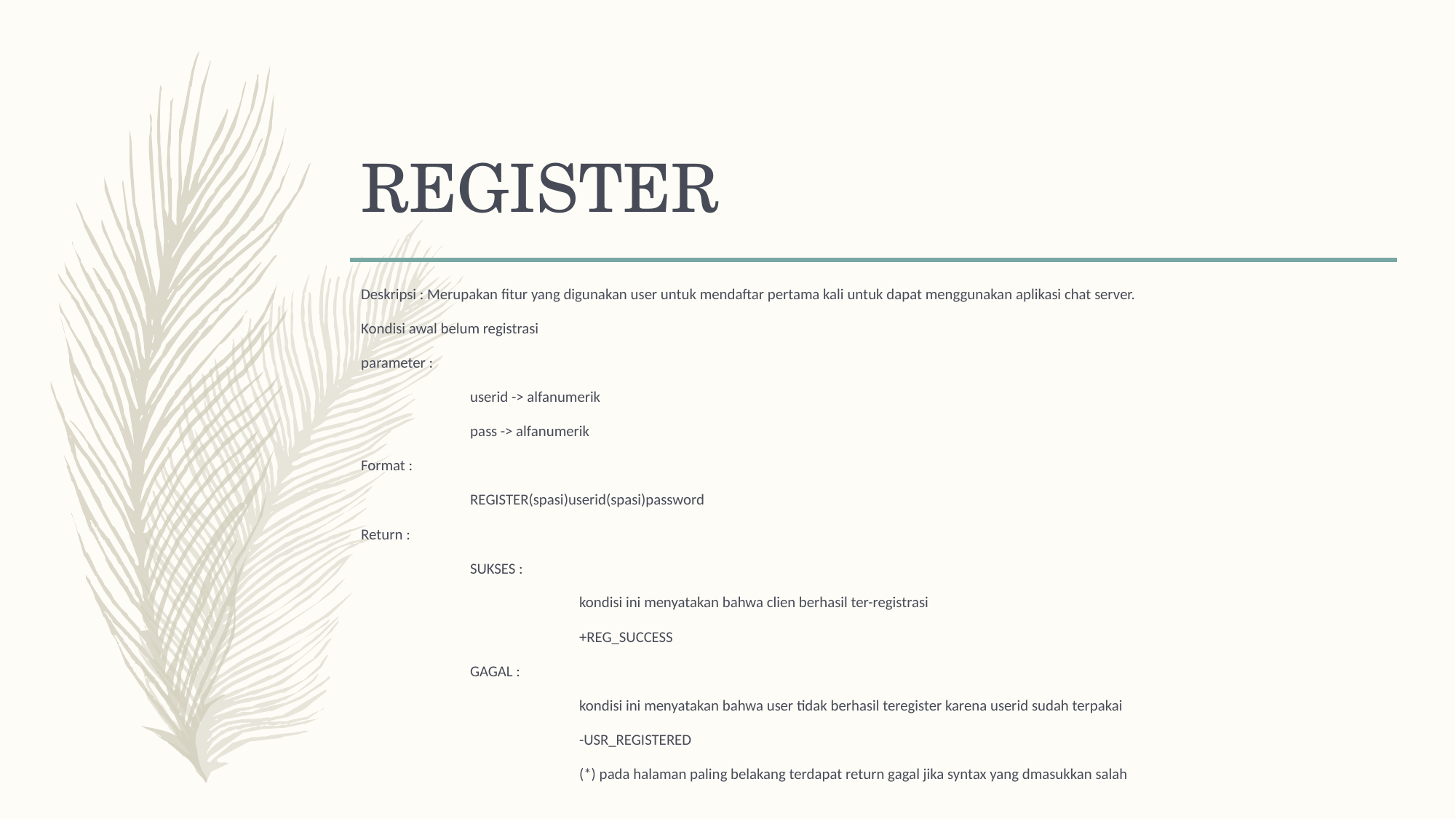

# REGISTER
Deskripsi : Merupakan fitur yang digunakan user untuk mendaftar pertama kali untuk dapat menggunakan aplikasi chat server.
Kondisi awal belum registrasi
parameter :
	userid -> alfanumerik
	pass -> alfanumerik
Format :
	REGISTER(spasi)userid(spasi)password
Return :
	SUKSES :
		kondisi ini menyatakan bahwa clien berhasil ter-registrasi
		+REG_SUCCESS
	GAGAL :
		kondisi ini menyatakan bahwa user tidak berhasil teregister karena userid sudah terpakai
		-USR_REGISTERED
		(*) pada halaman paling belakang terdapat return gagal jika syntax yang dmasukkan salah